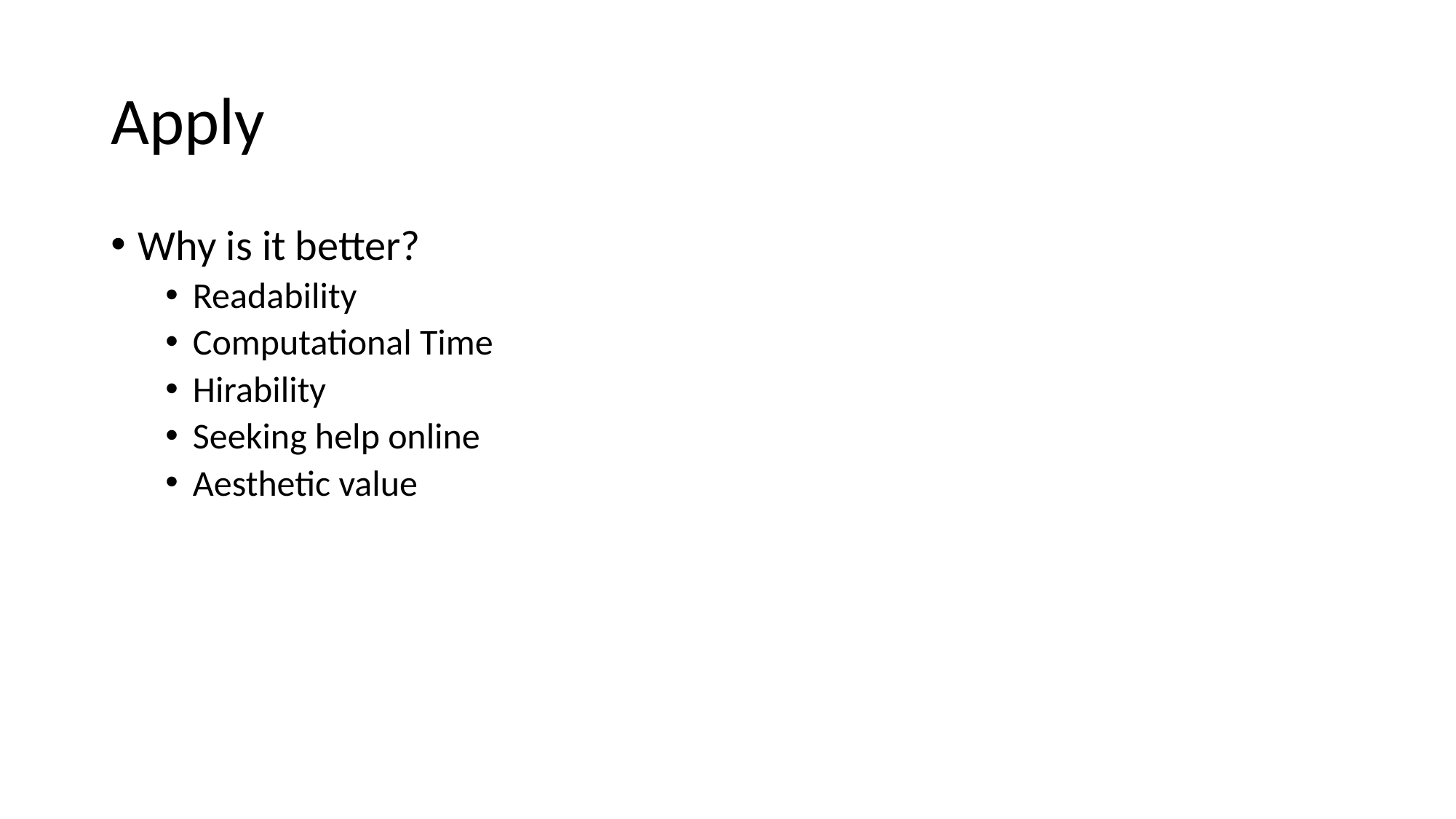

# Apply
Why is it better?
Readability
Computational Time
Hirability
Seeking help online
Aesthetic value